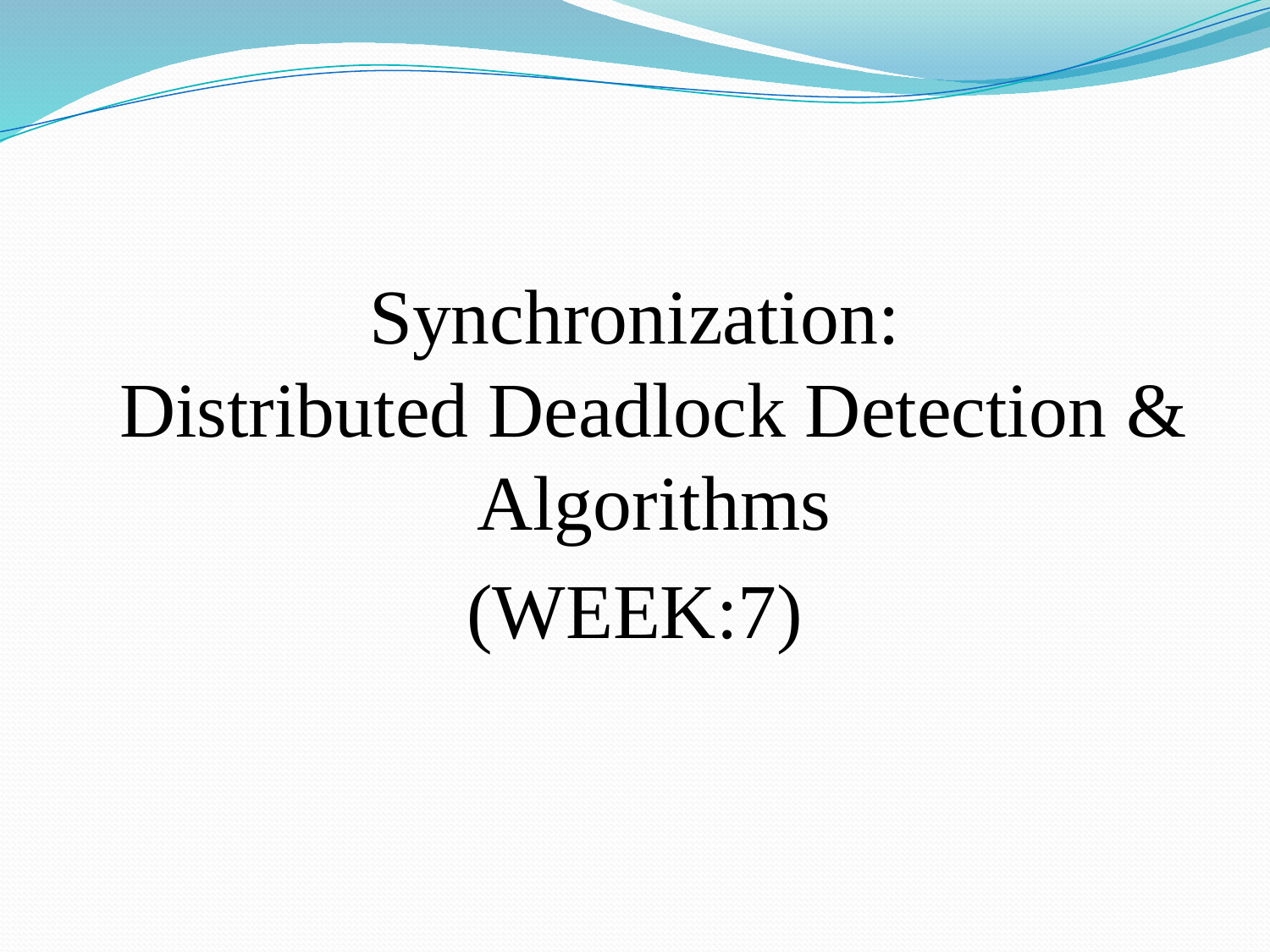

Synchronization:
Distributed Deadlock Detection & Algorithms
(WEEK:7)